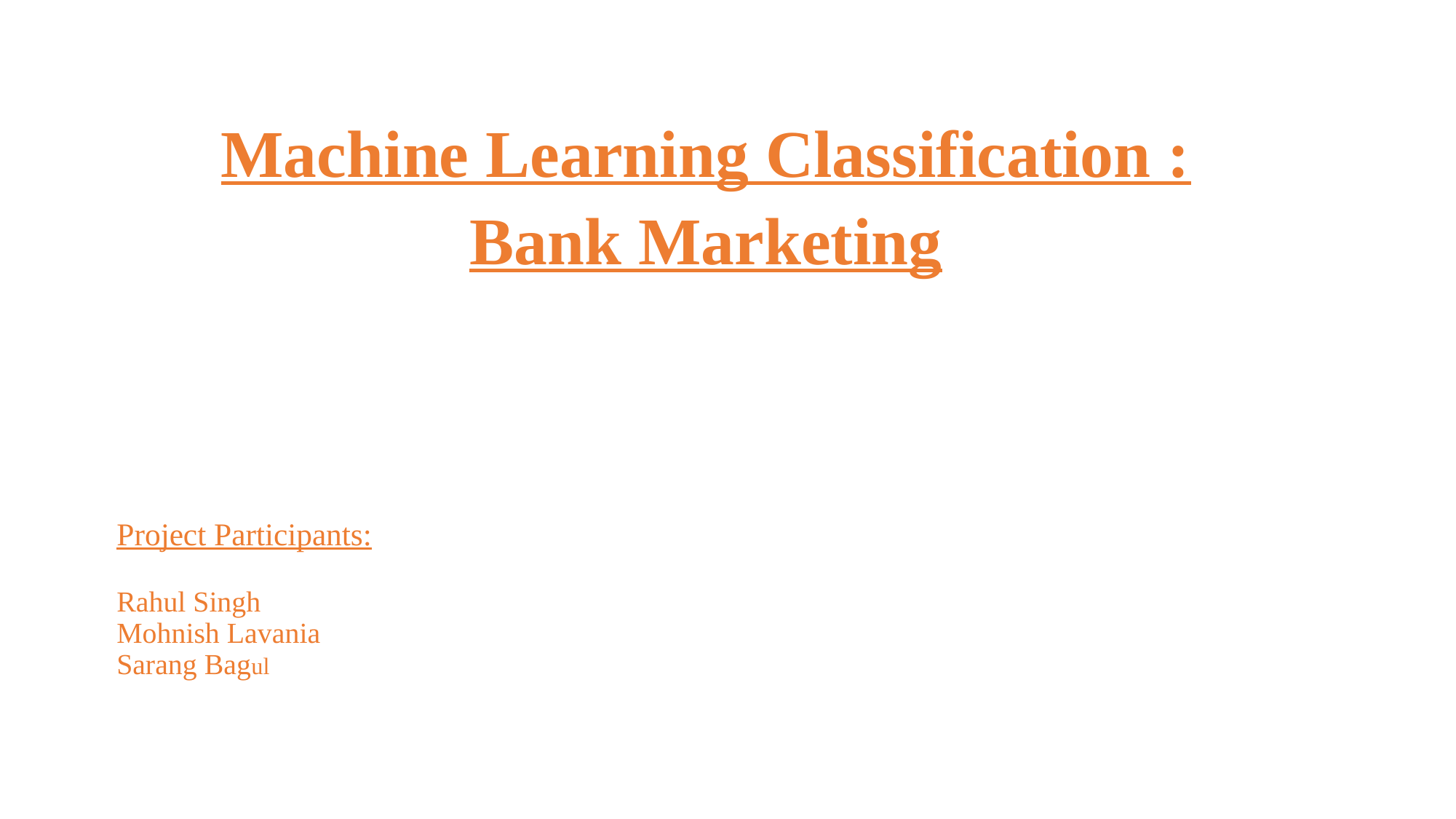

Machine Learning Classification :
Bank Marketing
# Project Participants: Rahul Singh Mohnish Lavania Sarang Bagul